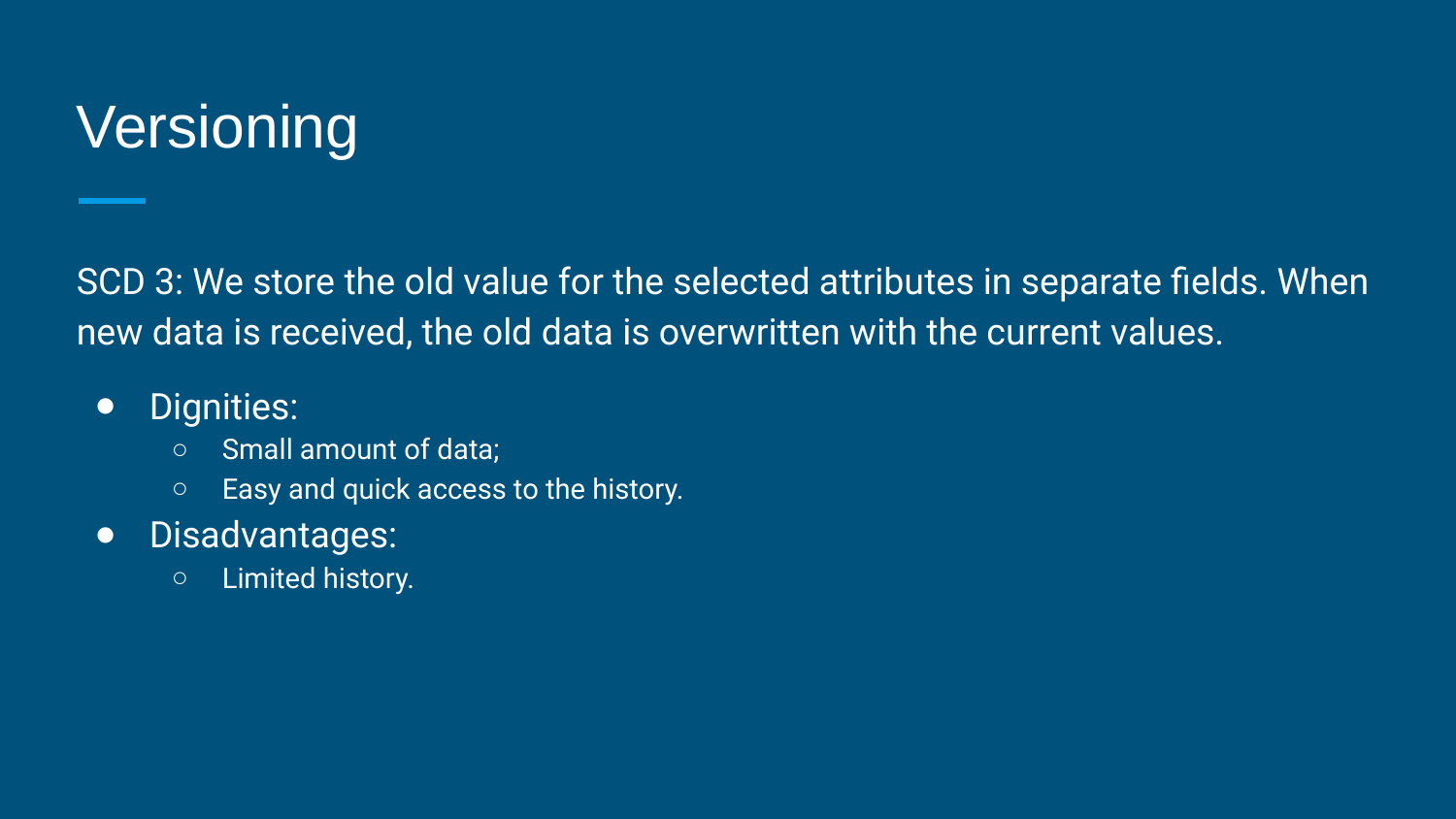

# Versioning
SCD 3: We store the old value for the selected attributes in separate fields. When new data is received, the old data is overwritten with the current values.
Dignities:
Small amount of data;
Easy and quick access to the history.
Disadvantages:
Limited history.